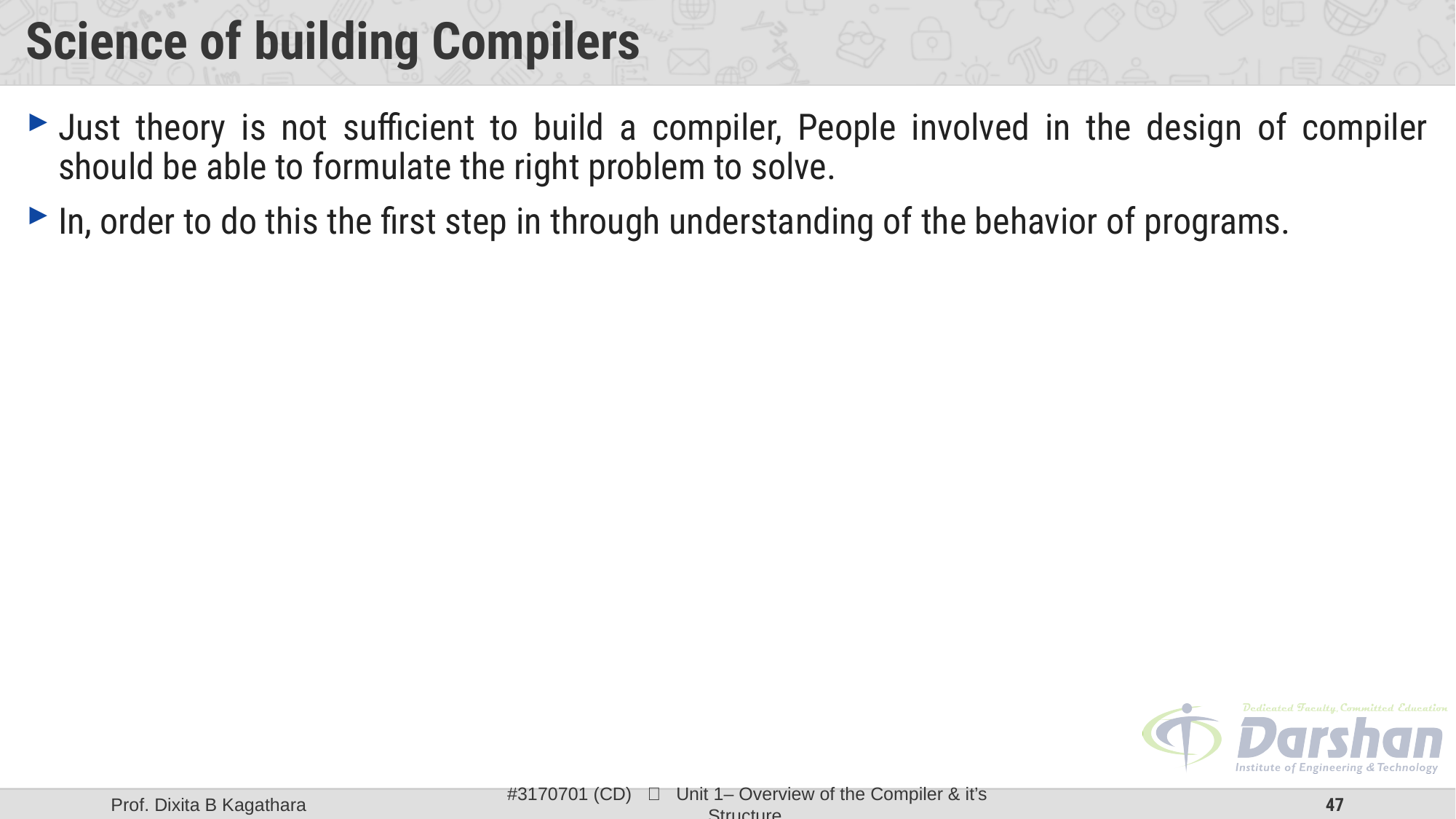

# Science of building Compilers
Just theory is not sufficient to build a compiler, People involved in the design of compiler should be able to formulate the right problem to solve.
In, order to do this the first step in through understanding of the behavior of programs.